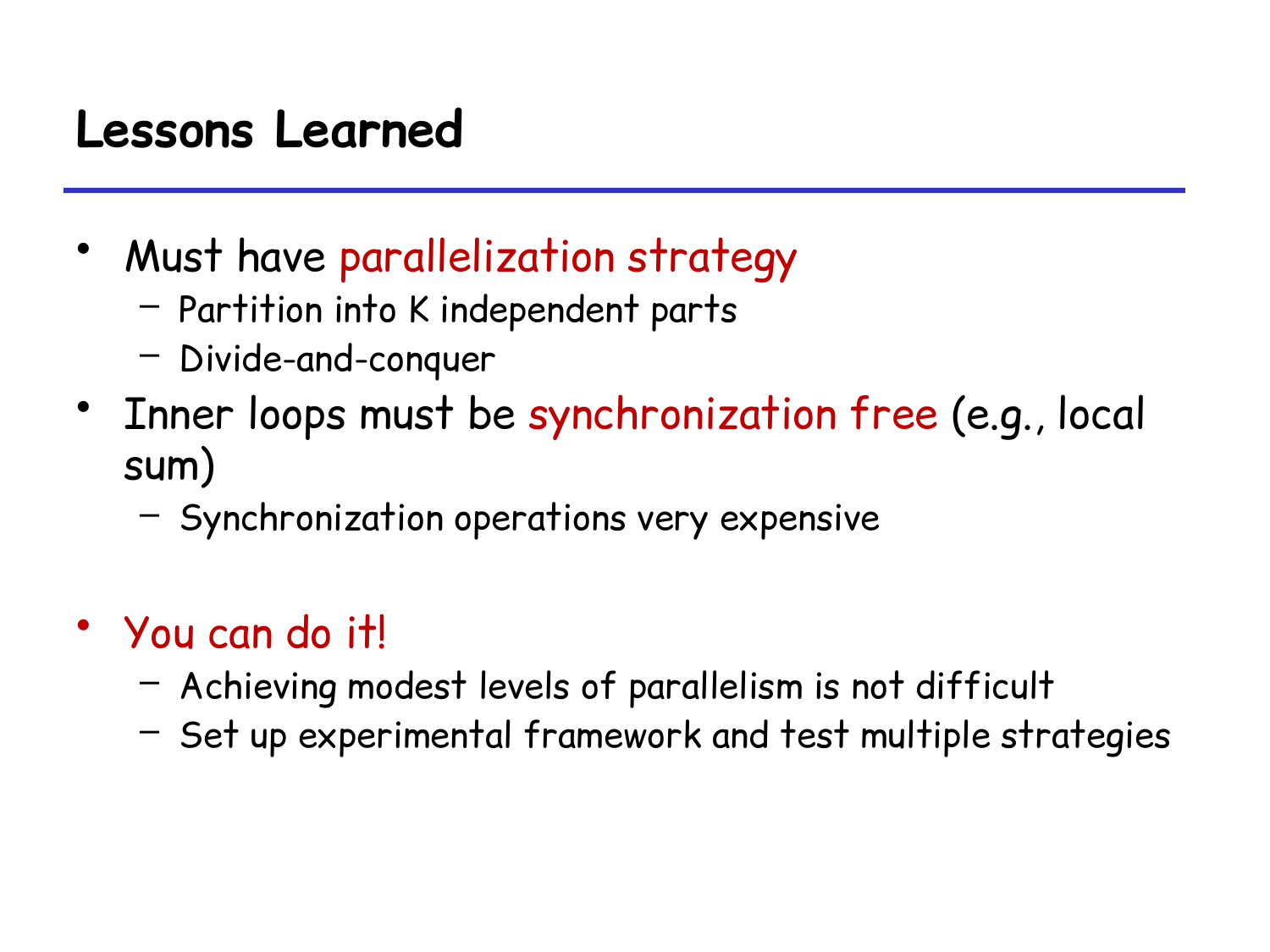

# Lessons Learned
Must have parallelization strategy
Partition into K independent parts
Divide-and-conquer
Inner loops must be synchronization free (e.g., local sum)
Synchronization operations very expensive

You can do it!
Achieving modest levels of parallelism is not difficult
Set up experimental framework and test multiple strategies